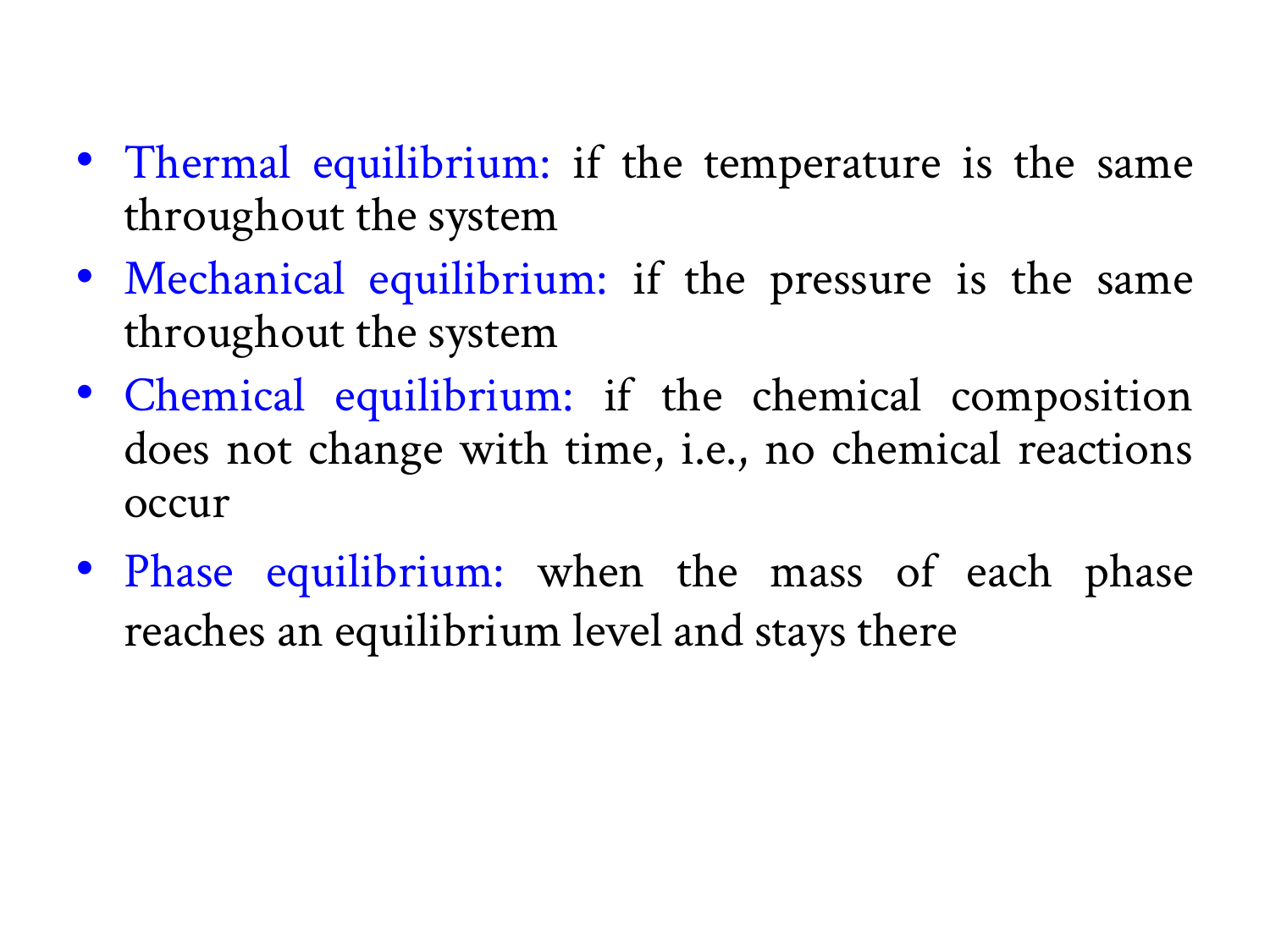

Thermal equilibrium: if the temperature is the same throughout the system
Mechanical equilibrium: if the pressure is the same throughout the system
Chemical equilibrium: if the chemical composition does not change with time, i.e., no chemical reactions occur
Phase equilibrium: when the mass of each phase reaches an equilibrium level and stays there